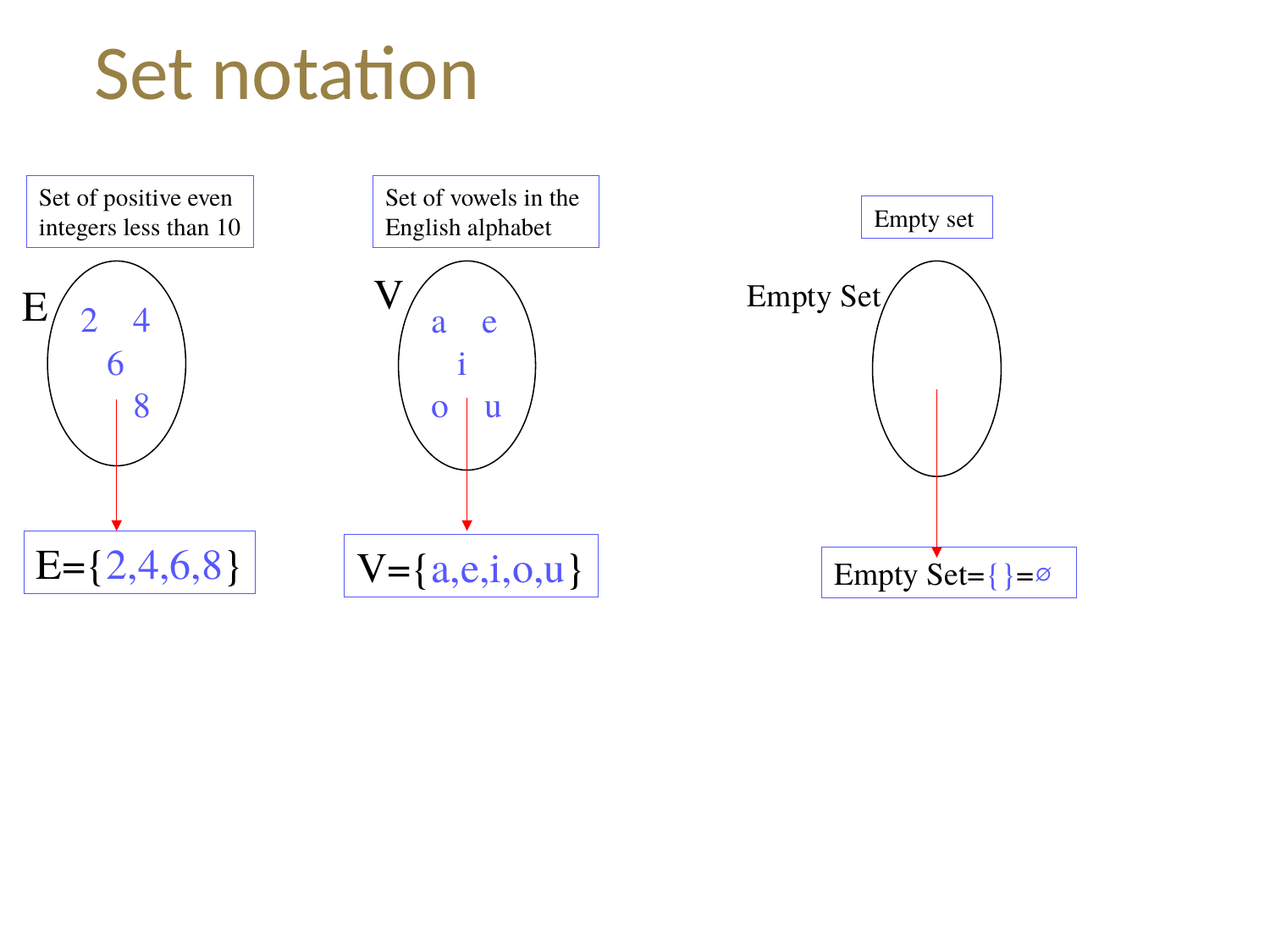

# Set notation
Set of positive even
integers less than 10
Set of vowels in the
English alphabet
Empty set
2    4
   6
      8
a    e
   i    o    u

V
Empty Set
E
E={2,4,6,8}
V={a,e,i,o,u}
Empty Set={}=∅